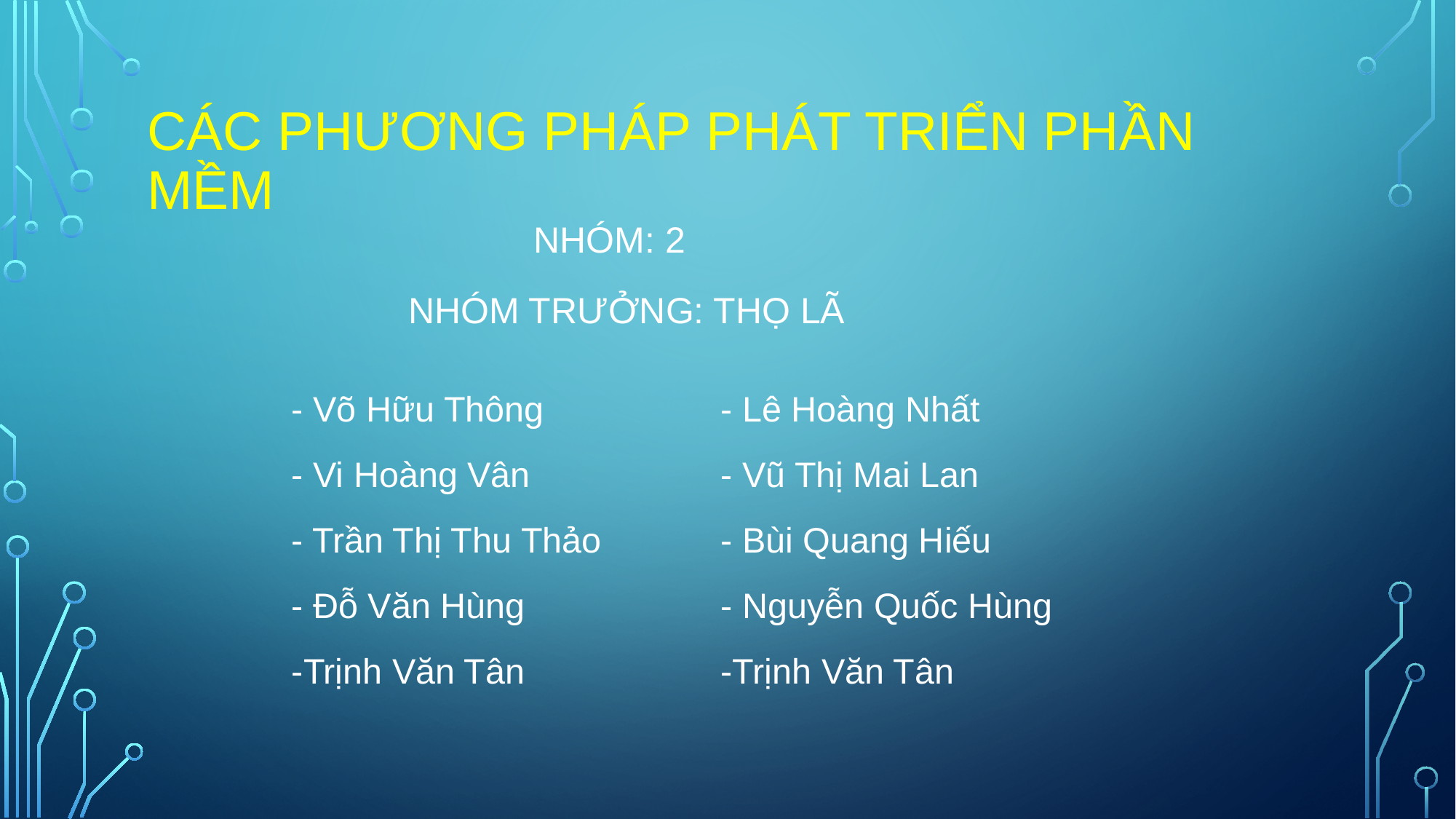

# Các phương pháp phát triển phần mềm
Nhóm: 2
Nhóm trưởng: Thọ lã
- Võ Hữu Thông
- Vi Hoàng Vân
- Trần Thị Thu Thảo
- Đỗ Văn Hùng
-Trịnh Văn Tân

- Lê Hoàng Nhất
- Vũ Thị Mai Lan
- Bùi Quang Hiếu
- Nguyễn Quốc Hùng
-Trịnh Văn Tân